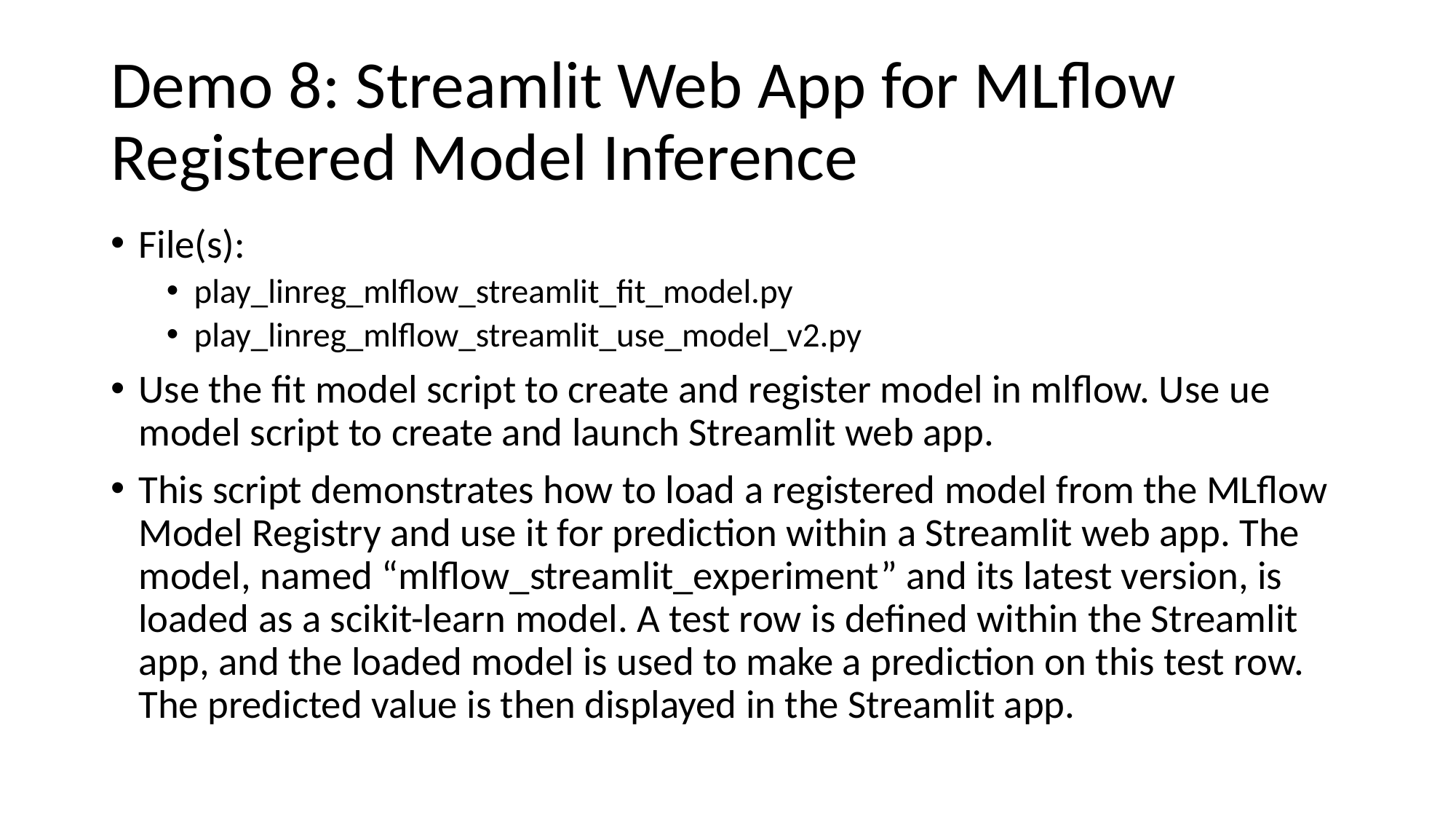

# Demo 8: Streamlit Web App for MLflow Registered Model Inference
File(s):
play_linreg_mlflow_streamlit_fit_model.py
play_linreg_mlflow_streamlit_use_model_v2.py
Use the fit model script to create and register model in mlflow. Use ue model script to create and launch Streamlit web app.
This script demonstrates how to load a registered model from the MLflow Model Registry and use it for prediction within a Streamlit web app. The model, named “mlflow_streamlit_experiment” and its latest version, is loaded as a scikit-learn model. A test row is defined within the Streamlit app, and the loaded model is used to make a prediction on this test row. The predicted value is then displayed in the Streamlit app.